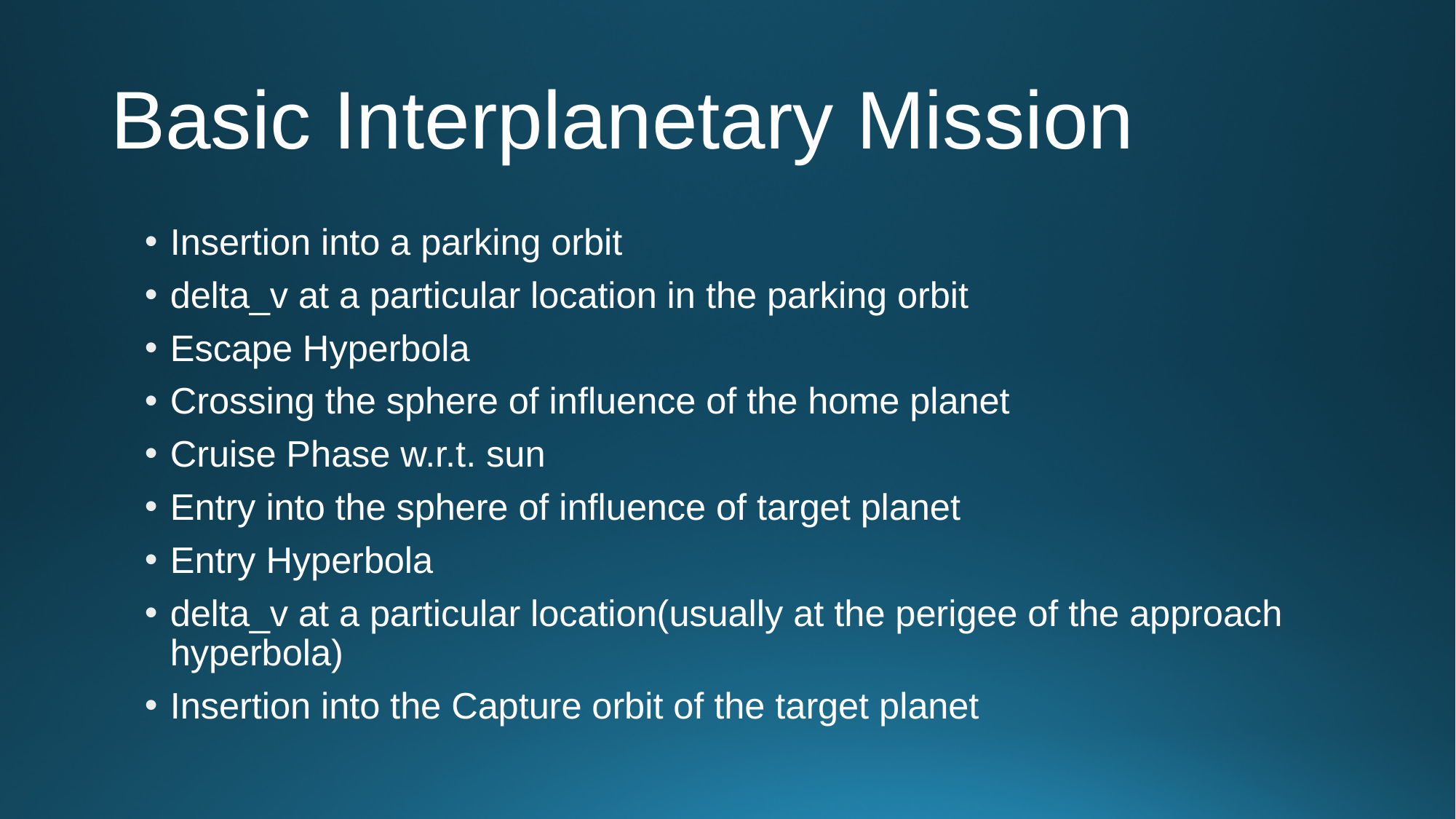

# Basic Interplanetary Mission
Insertion into a parking orbit
delta_v at a particular location in the parking orbit
Escape Hyperbola
Crossing the sphere of influence of the home planet
Cruise Phase w.r.t. sun
Entry into the sphere of influence of target planet
Entry Hyperbola
delta_v at a particular location(usually at the perigee of the approach hyperbola)
Insertion into the Capture orbit of the target planet